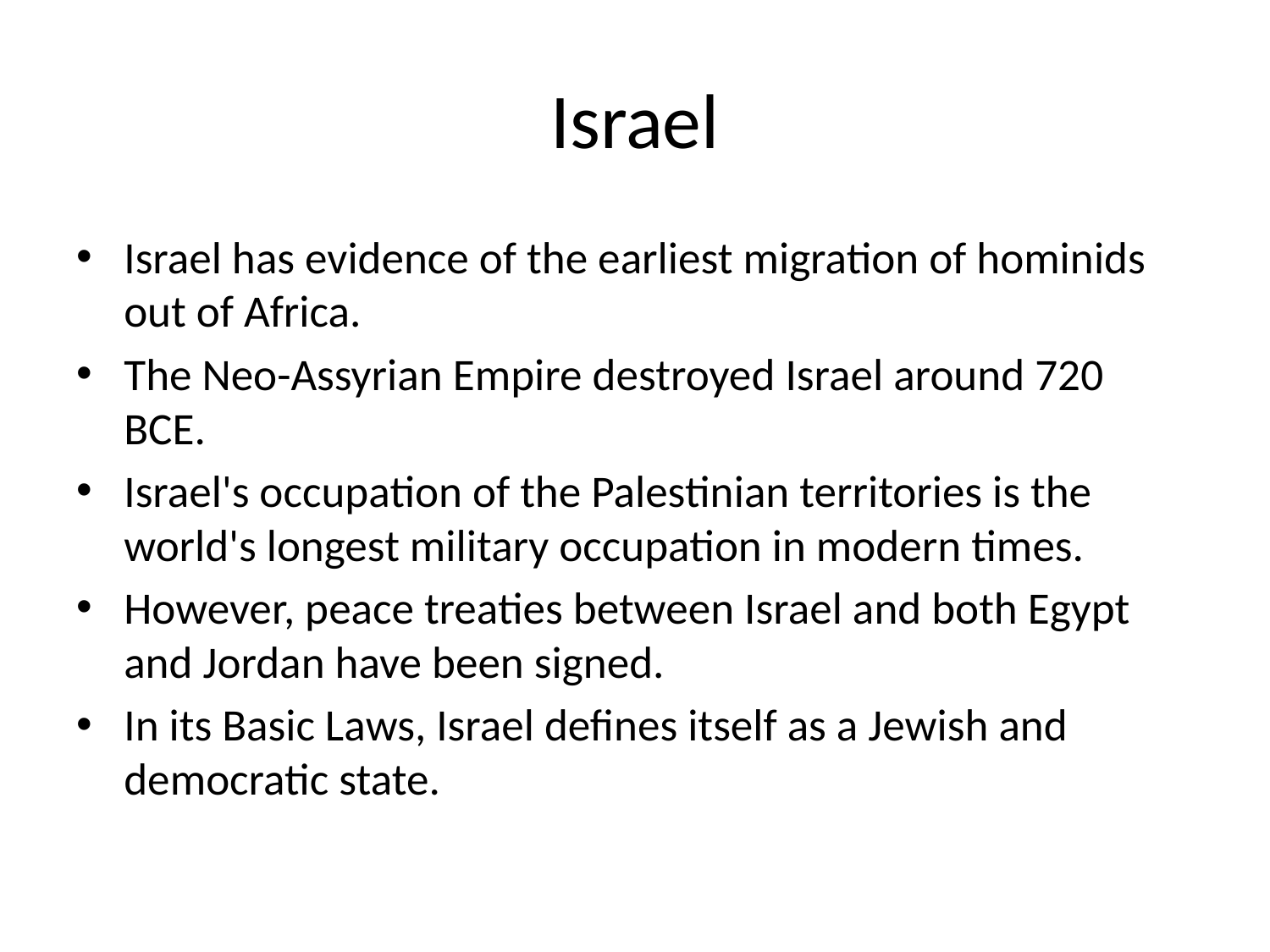

# Israel
Israel has evidence of the earliest migration of hominids out of Africa.
The Neo-Assyrian Empire destroyed Israel around 720 BCE.
Israel's occupation of the Palestinian territories is the world's longest military occupation in modern times.
However, peace treaties between Israel and both Egypt and Jordan have been signed.
In its Basic Laws, Israel defines itself as a Jewish and democratic state.